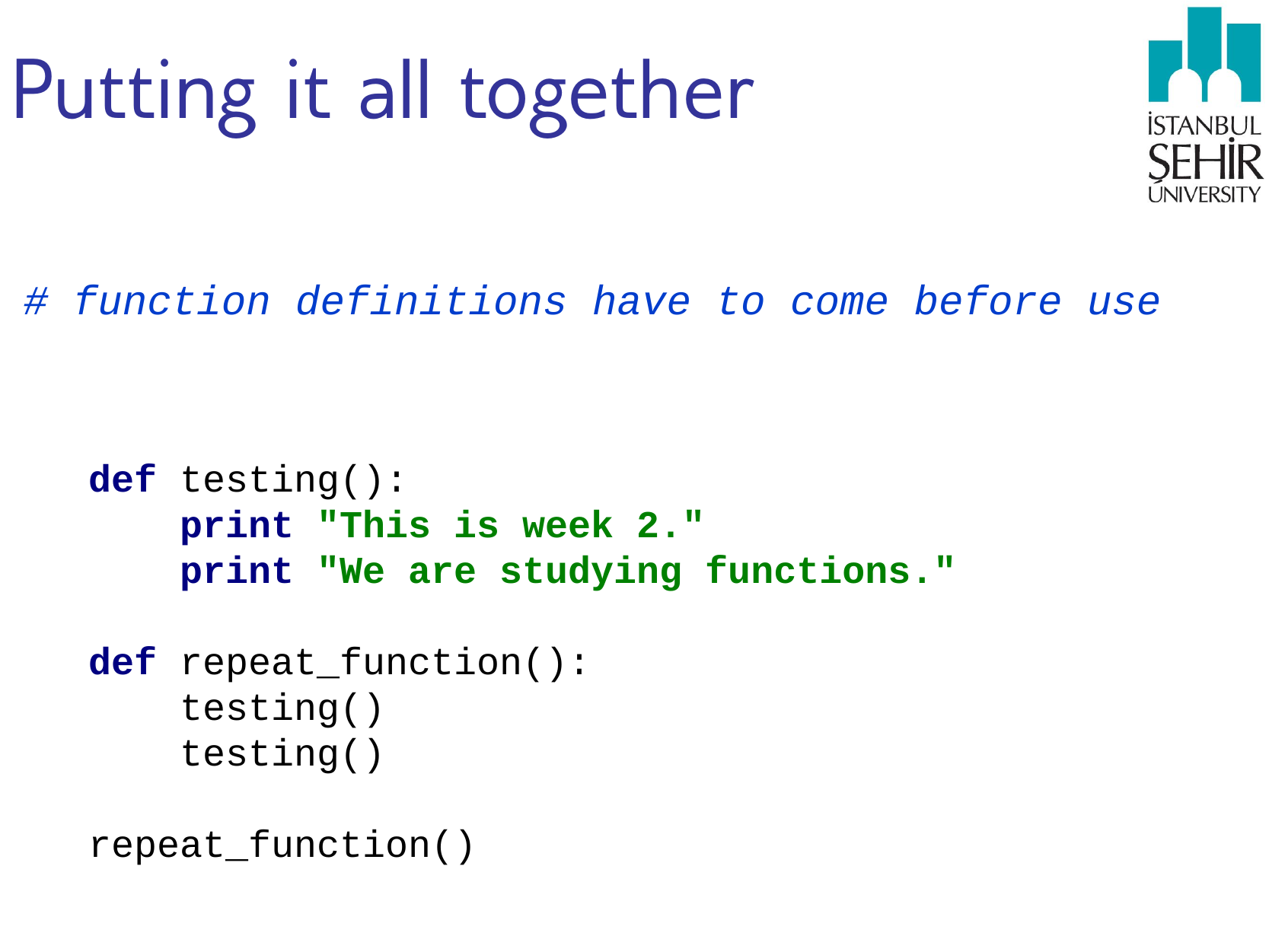

# Putting it all together
# function definitions have to come before use
def testing():
    print "This is week 2."
    print "We are studying functions."
def repeat_function():
    testing()
    testing()
repeat_function()